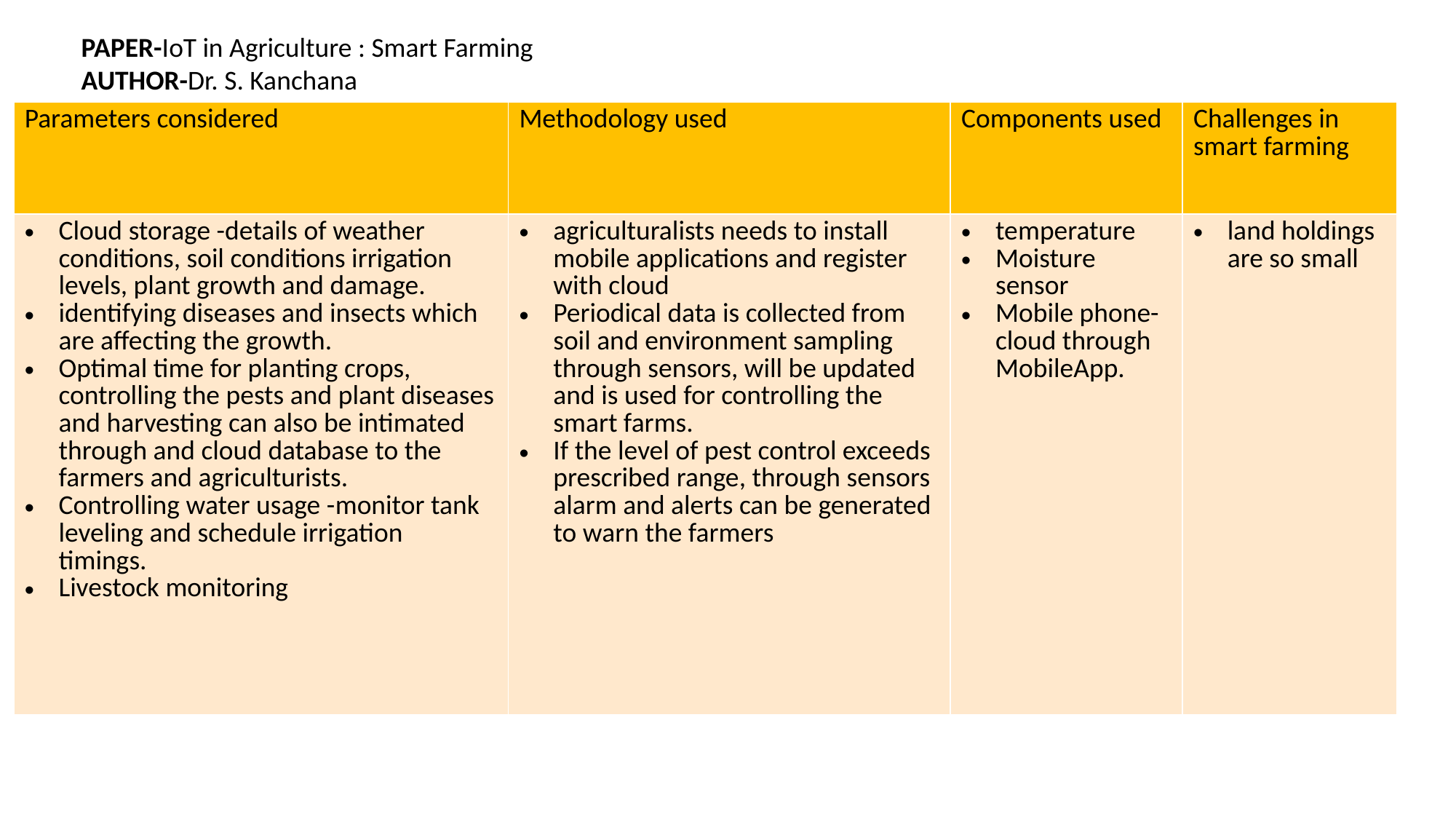

PAPER-IoT in Agriculture : Smart Farming
AUTHOR-Dr. S. Kanchana
| Parameters considered | Methodology used | Components used | Challenges in smart farming |
| --- | --- | --- | --- |
| Cloud storage -details of weather conditions, soil conditions irrigation levels, plant growth and damage. identifying diseases and insects which are affecting the growth. Optimal time for planting crops, controlling the pests and plant diseases and harvesting can also be intimated through and cloud database to the farmers and agriculturists. Controlling water usage -monitor tank leveling and schedule irrigation timings. Livestock monitoring | agriculturalists needs to install mobile applications and register with cloud Periodical data is collected from soil and environment sampling through sensors, will be updated and is used for controlling the smart farms. If the level of pest control exceeds prescribed range, through sensors alarm and alerts can be generated to warn the farmers | temperature Moisture sensor Mobile phone-cloud through MobileApp. | land holdings are so small |